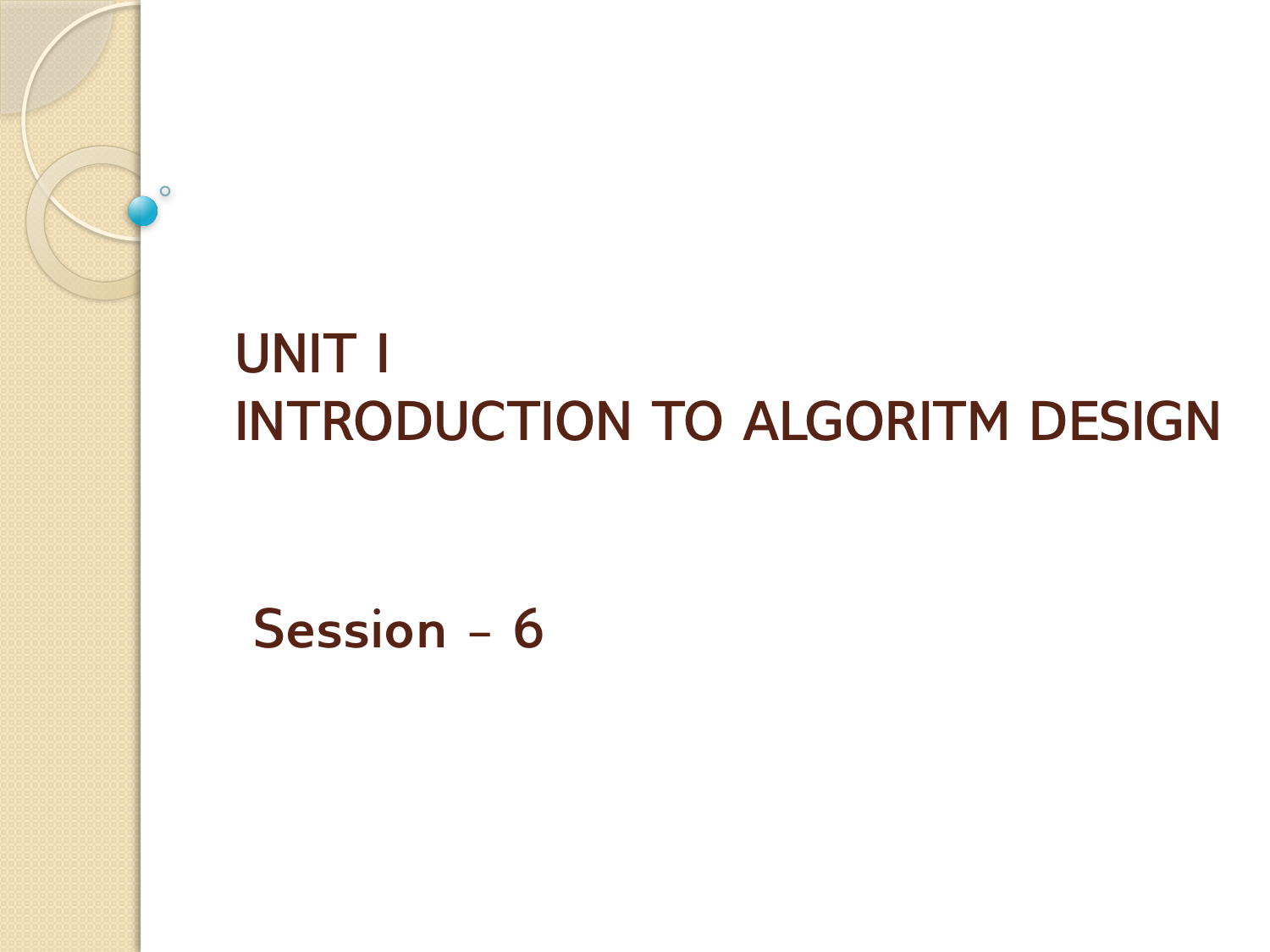

# UNIT I INTRODUCTION TO ALGORITM DESIGN
Session – 6